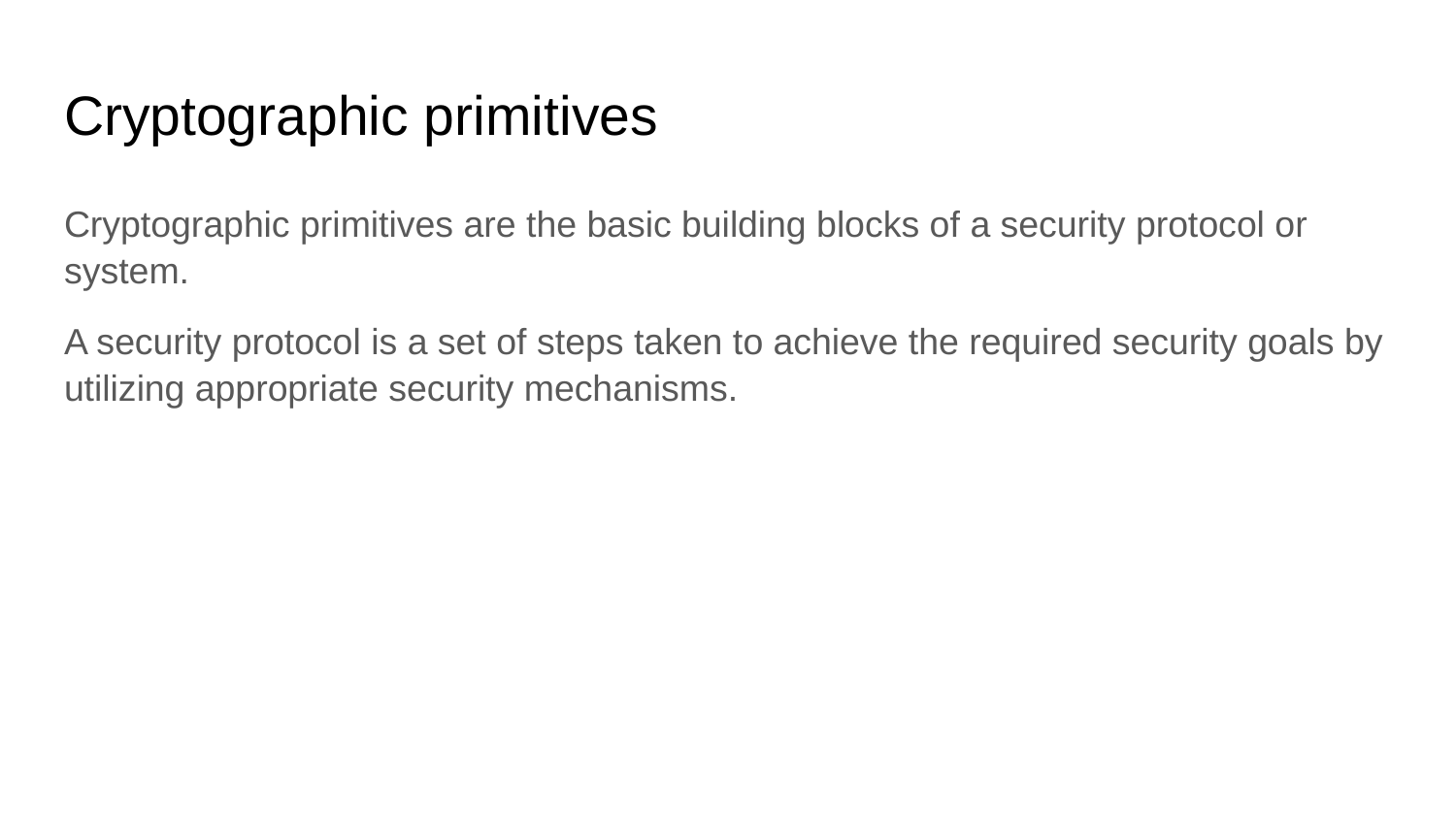

# Cryptographic primitives
Cryptographic primitives are the basic building blocks of a security protocol or system.
A security protocol is a set of steps taken to achieve the required security goals by utilizing appropriate security mechanisms.